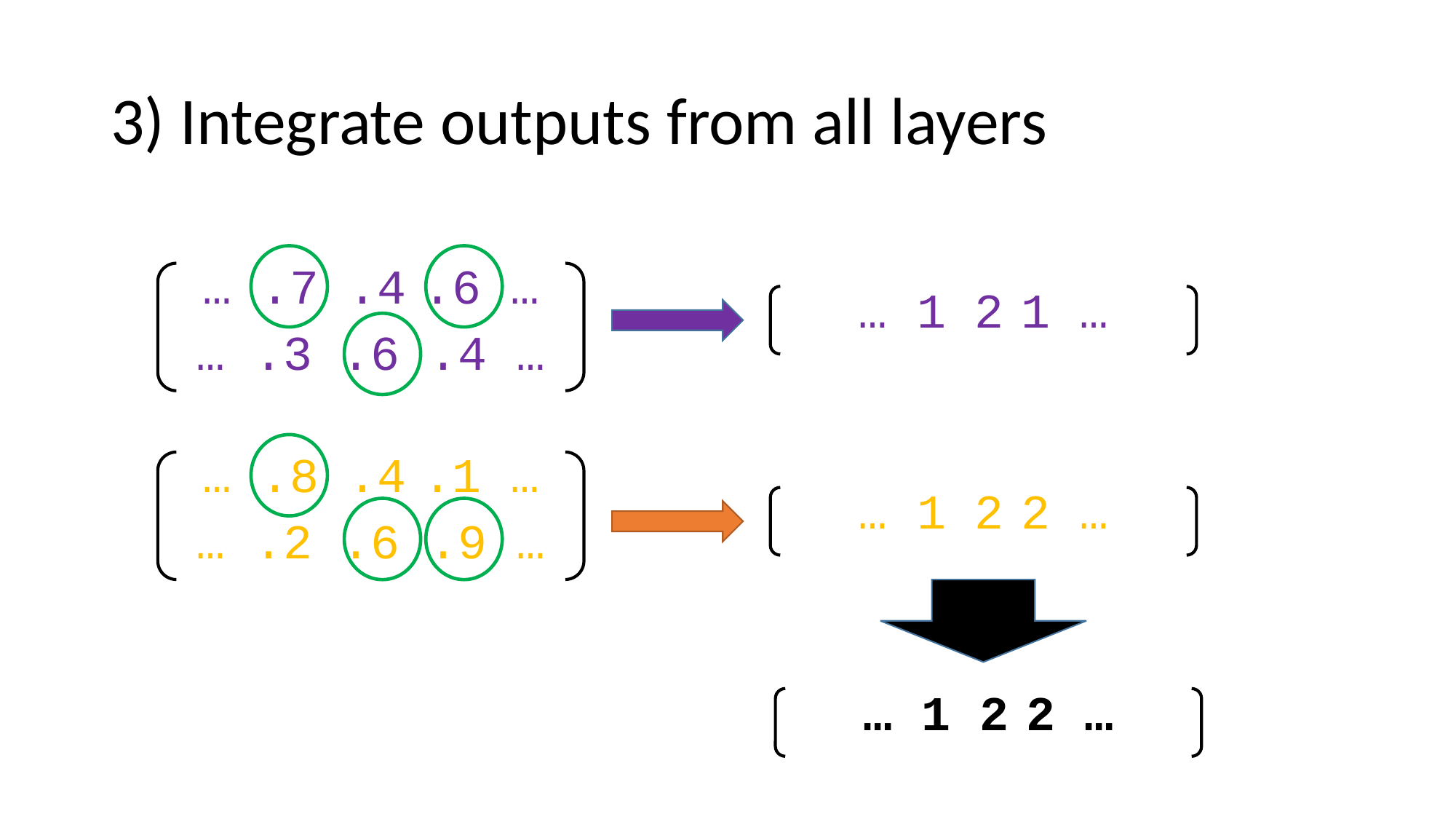

# 3) Integrate outputs from all layers

… .7 .4 .6 …
… .3 .6 .4 …
… 1 2 1 …

… .8 .4 .1 …
… .2 .6 .9 …
… 1 2 2 …

… 1 2 2 …